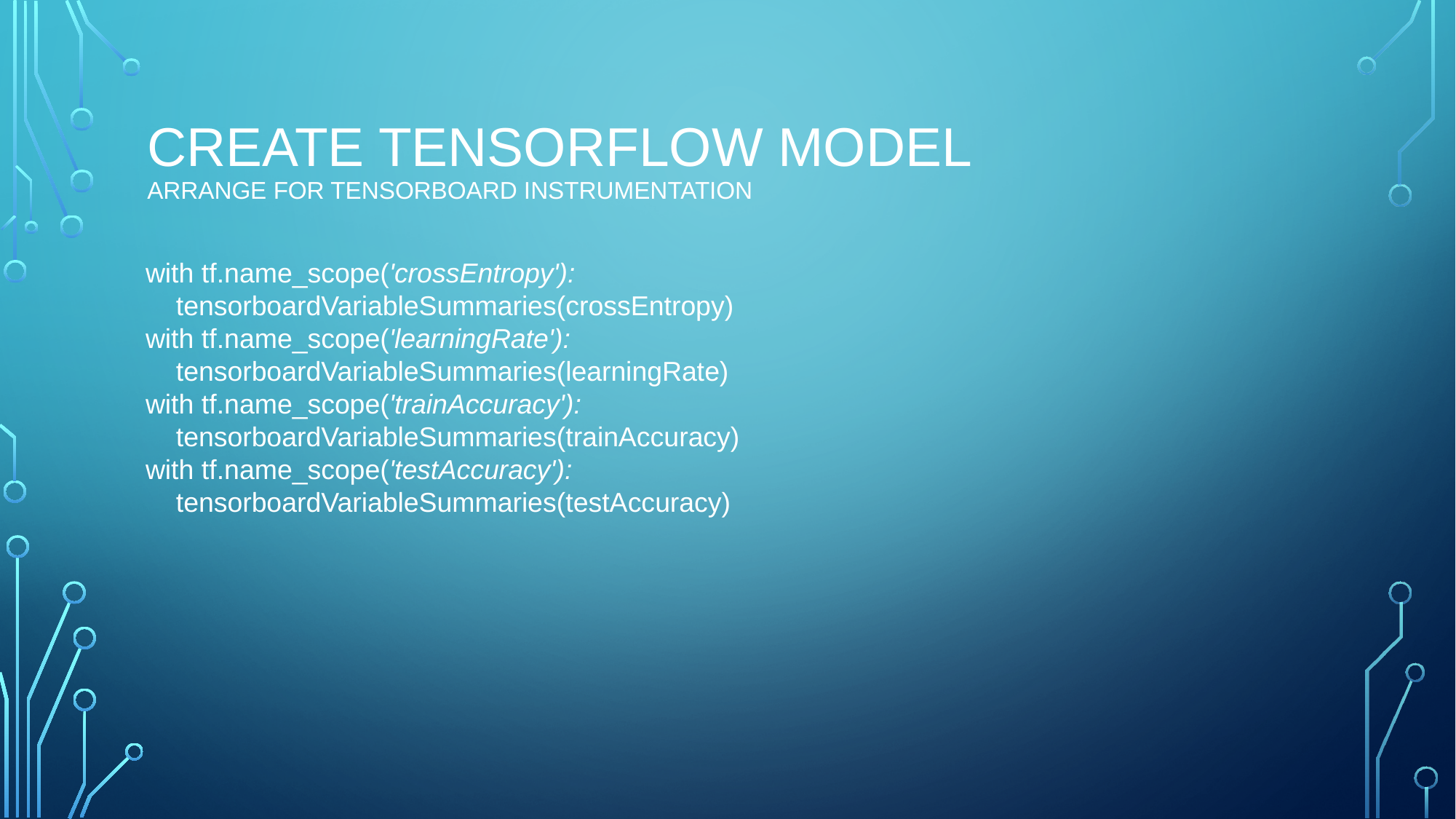

# Create tensorflow model arrange for tensorboard instrumentation
with tf.name_scope('crossEntropy'):
    tensorboardVariableSummaries(crossEntropy)
with tf.name_scope('learningRate'):
    tensorboardVariableSummaries(learningRate)
with tf.name_scope('trainAccuracy'):
    tensorboardVariableSummaries(trainAccuracy)
with tf.name_scope('testAccuracy'):
    tensorboardVariableSummaries(testAccuracy)